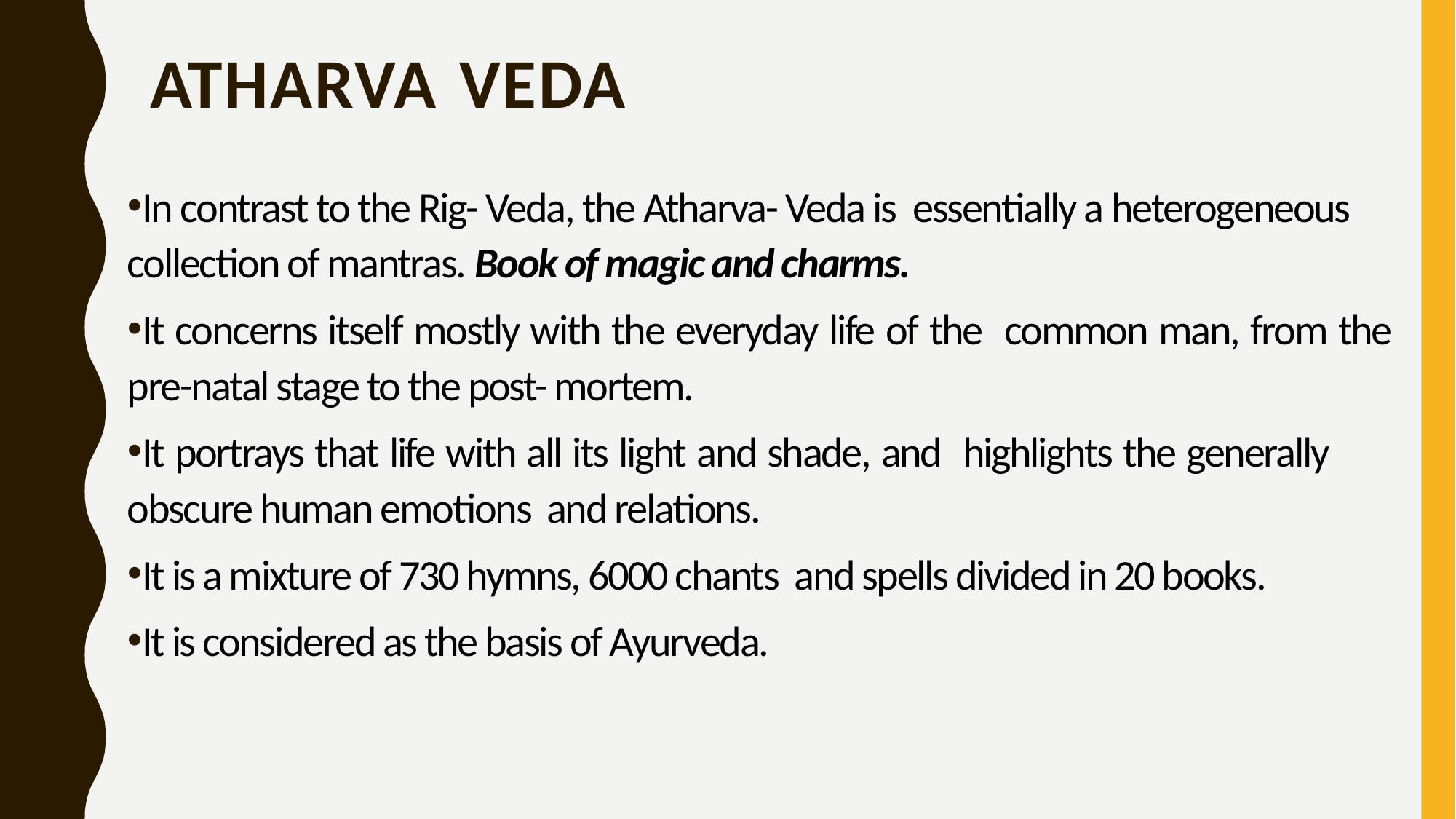

# ATHARVA VEDA
In contrast to the Rig- Veda, the Atharva- Veda is  essentially a heterogeneous collection of mantras. Book of magic and charms.
It concerns itself mostly with the everyday life of the  common man, from the pre-natal stage to the post- mortem.
It portrays that life with all its light and shade, and  highlights the generally obscure human emotions  and relations.
It is a mixture of 730 hymns, 6000 chants  and spells divided in 20 books.
It is considered as the basis of Ayurveda.